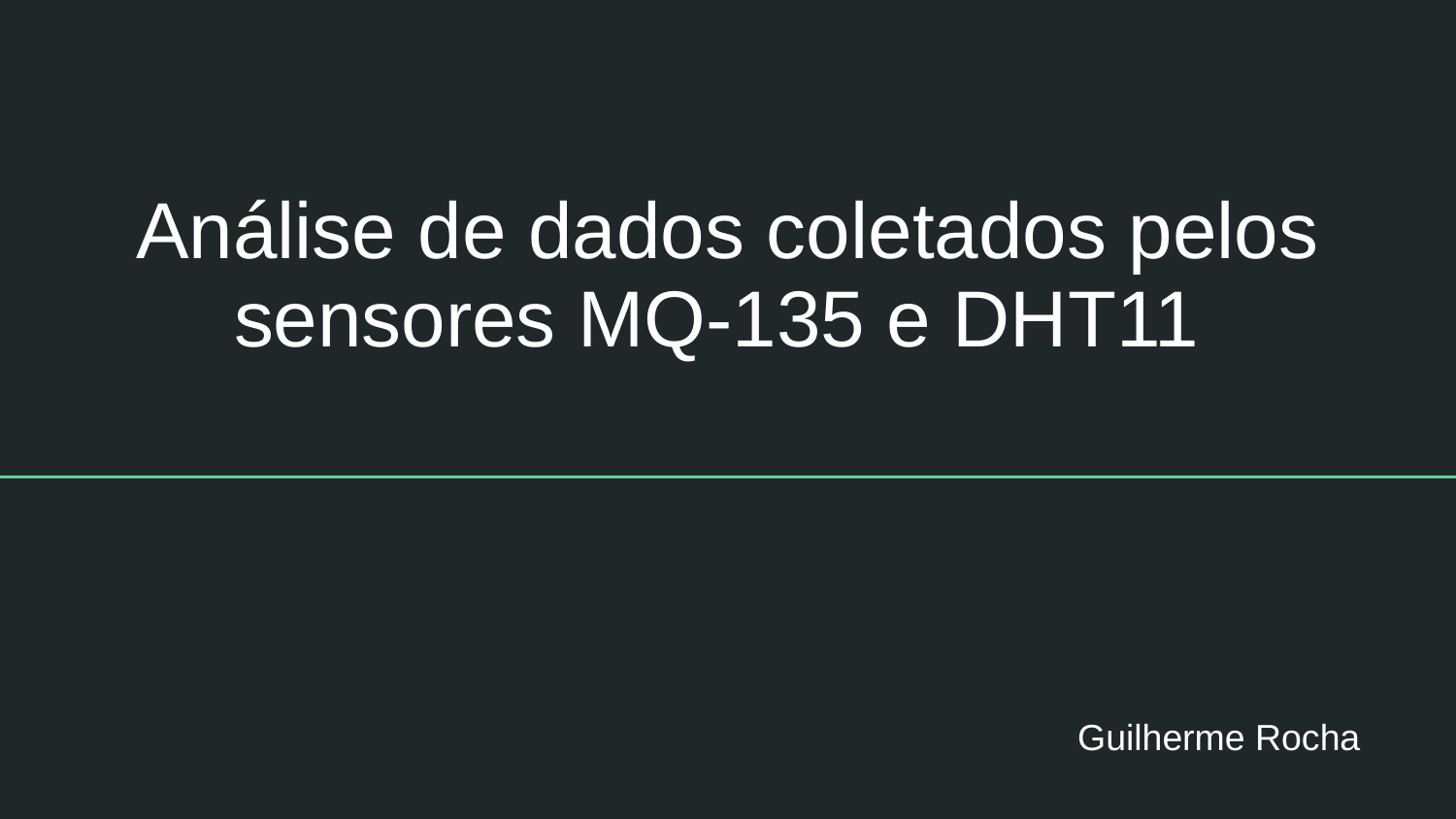

# Análise de dados coletados pelos sensores MQ-135 e DHT11
Guilherme Rocha